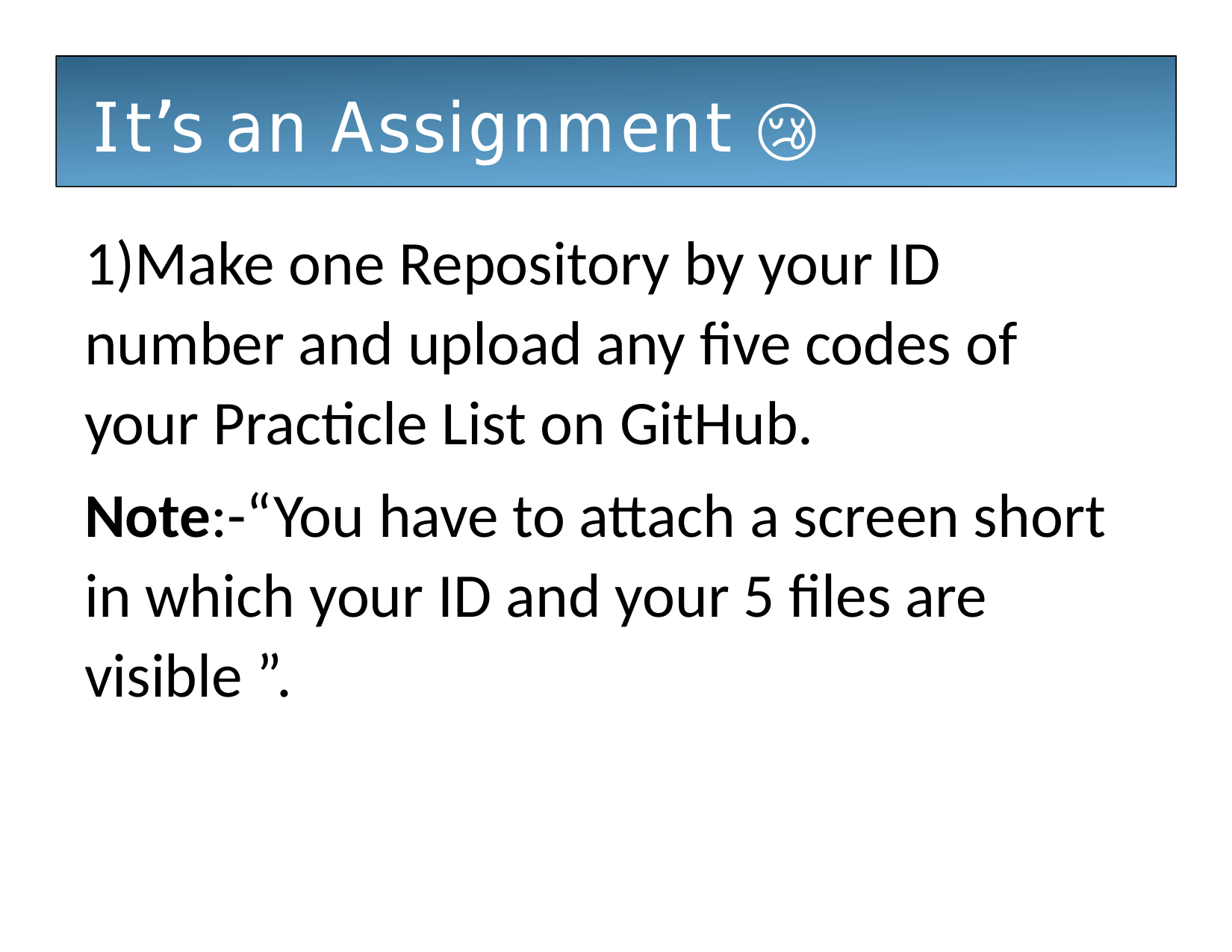

# It’s an Assignment 😢
1)Make one Repository by your ID number and upload any five codes of your Practicle List on GitHub.
Note:-“You have to attach a screen short in which your ID and your 5 files are visible ”.